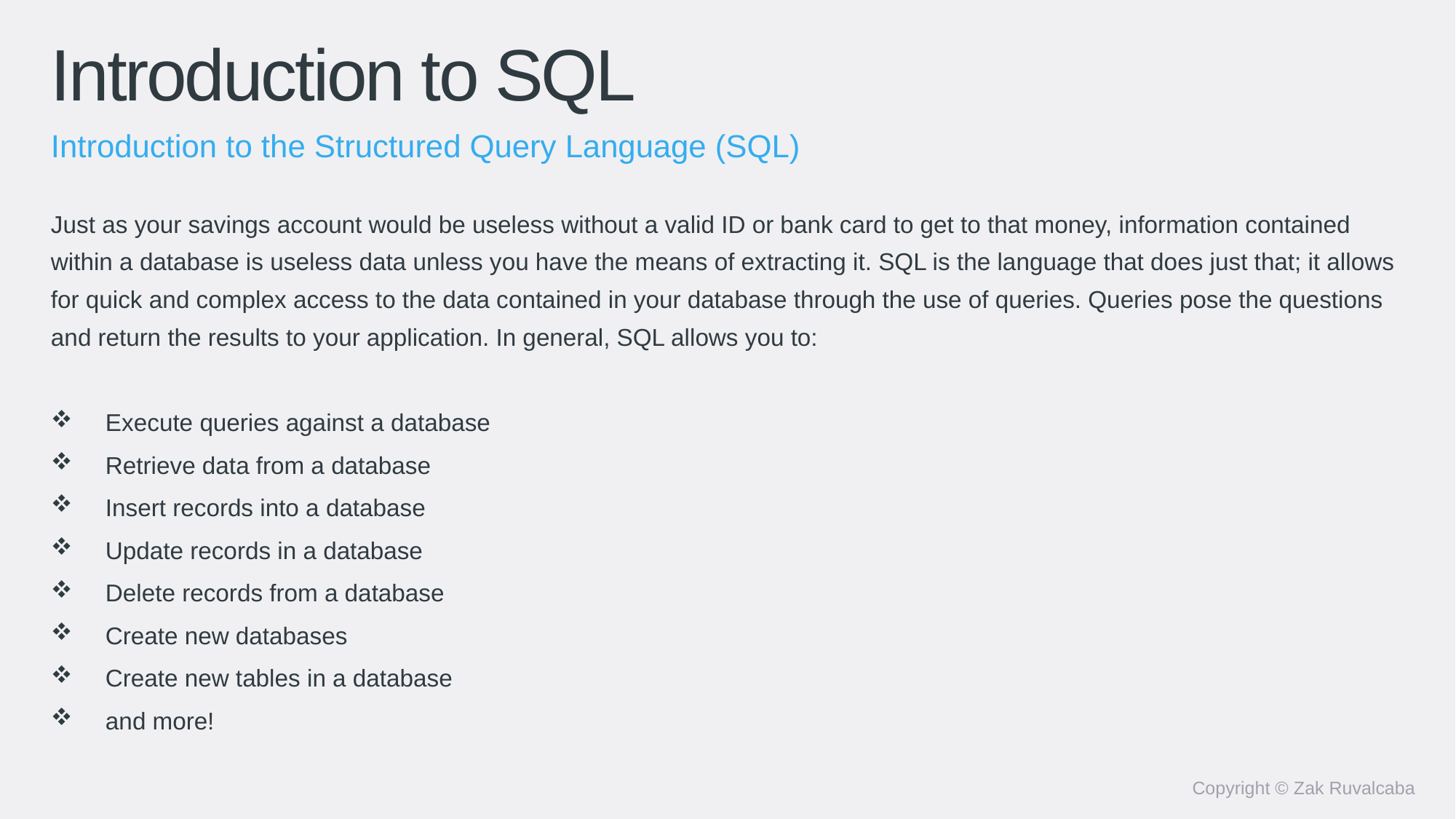

# Introduction to SQL
Introduction to the Structured Query Language (SQL)
Just as your savings account would be useless without a valid ID or bank card to get to that money, information contained within a database is useless data unless you have the means of extracting it. SQL is the language that does just that; it allows for quick and complex access to the data contained in your database through the use of queries. Queries pose the questions and return the results to your application. In general, SQL allows you to:

Execute queries against a database
Retrieve data from a database
Insert records into a database
Update records in a database
Delete records from a database
Create new databases
Create new tables in a database
and more!